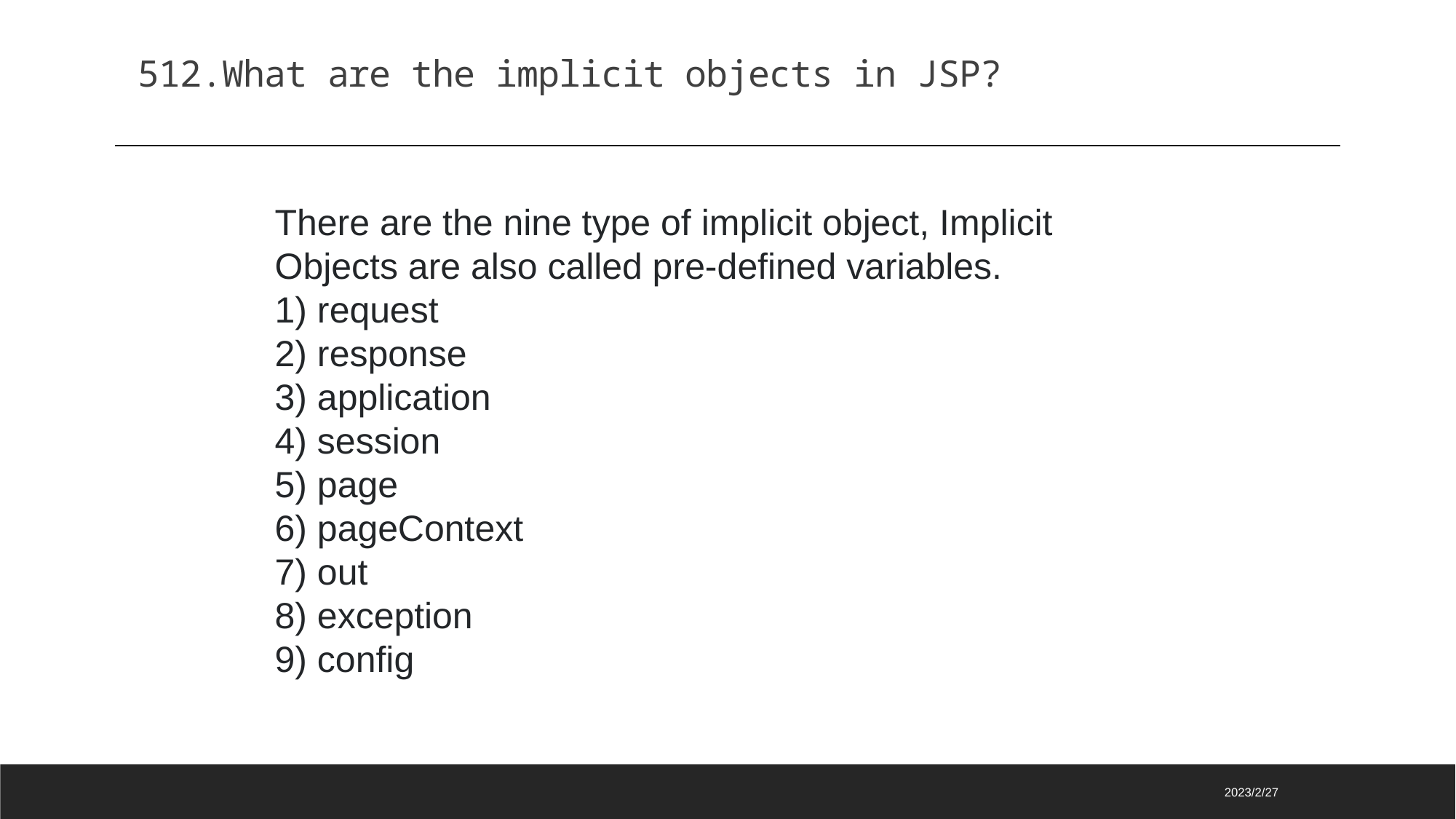

512.What are the implicit objects in JSP?
There are the nine type of implicit object, Implicit Objects are also called pre-defined variables.
1) request
2) response
3) application
4) session
5) page
6) pageContext
7) out
8) exception
9) config
2023/2/27